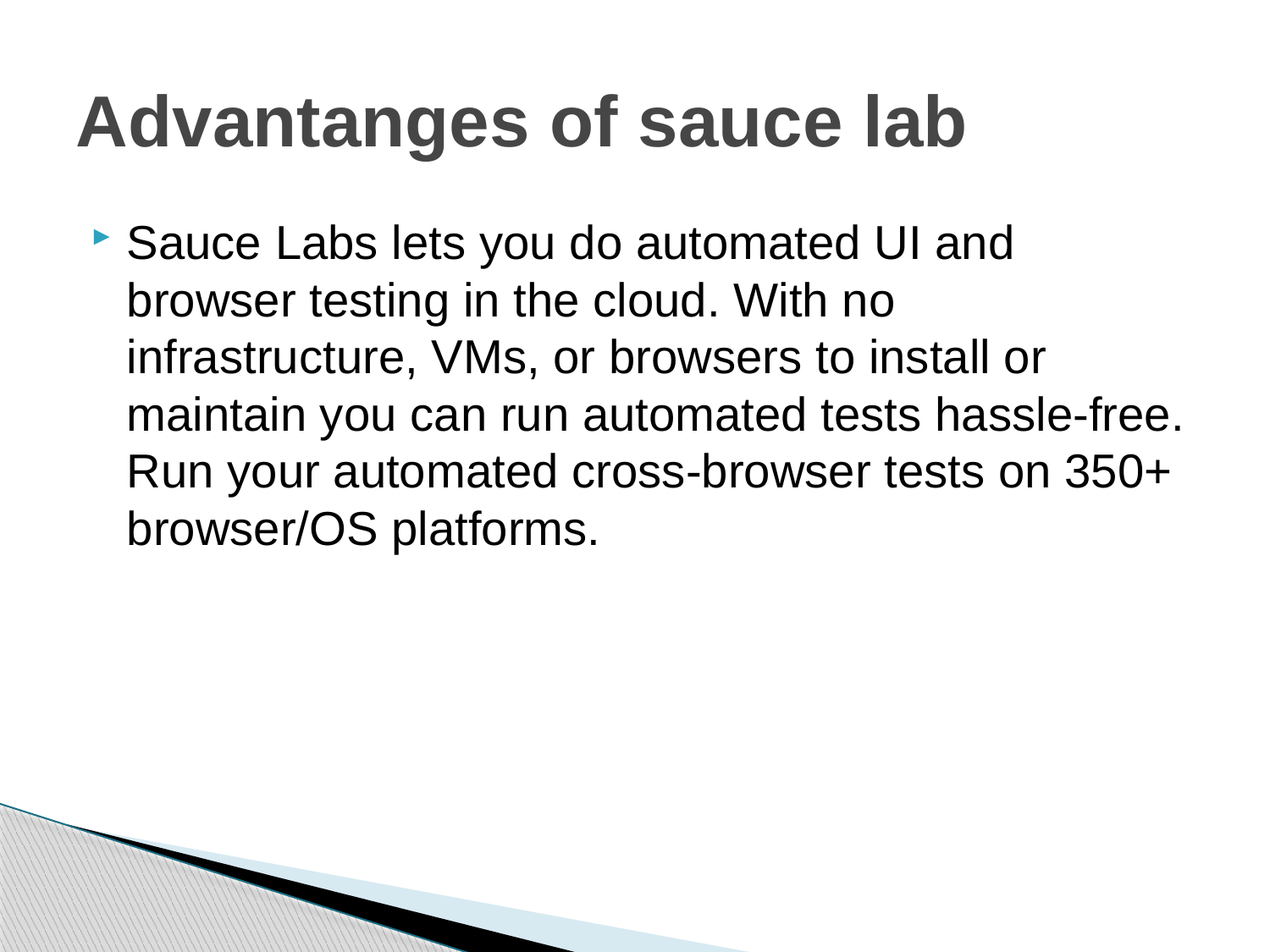

# Advantanges of sauce lab
Sauce Labs lets you do automated UI and browser testing in the cloud. With no infrastructure, VMs, or browsers to install or maintain you can run automated tests hassle-free. Run your automated cross-browser tests on 350+ browser/OS platforms.